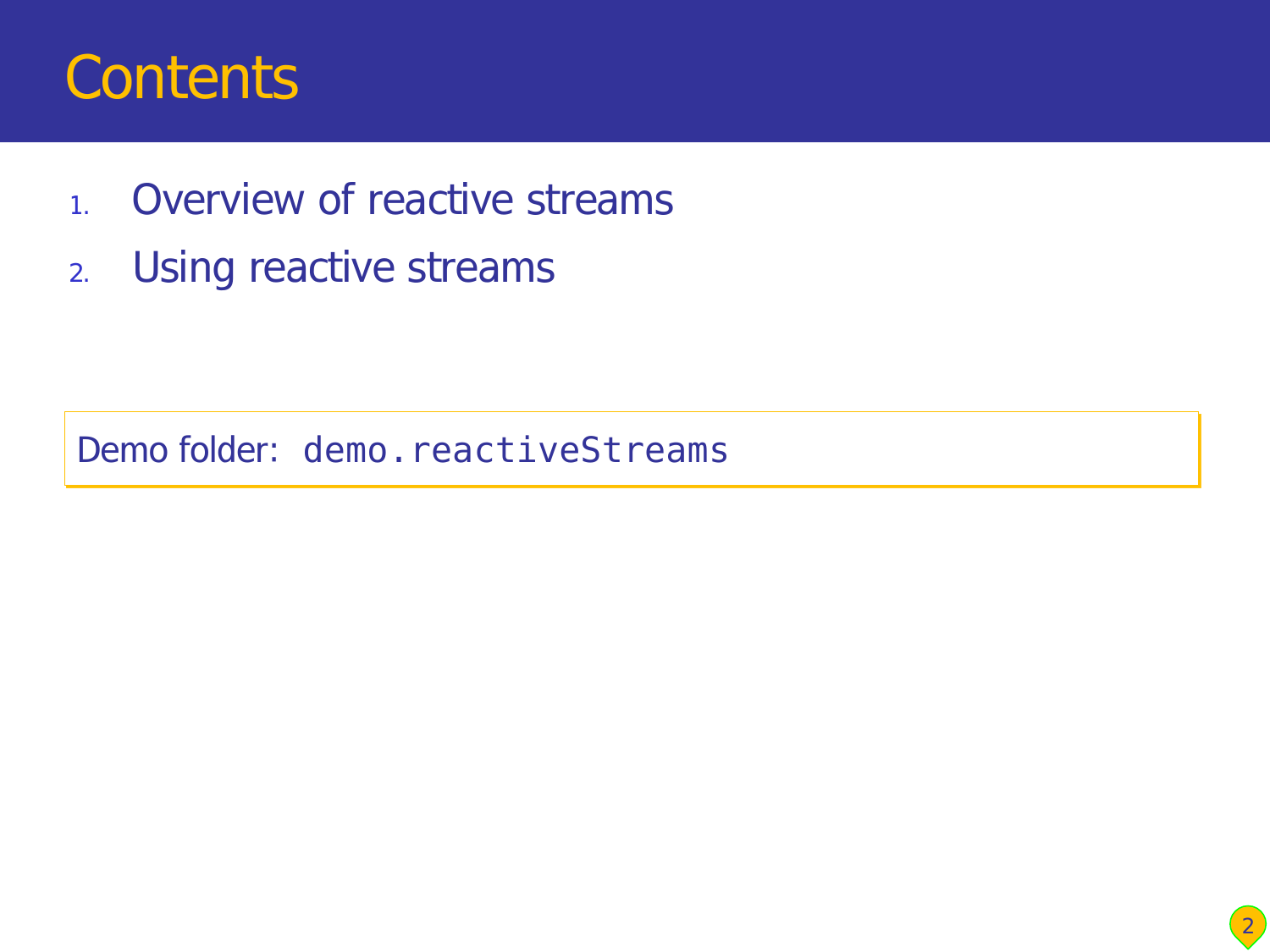

# Contents
Overview of reactive streams
Using reactive streams
Demo folder:  demo.reactiveStreams
2